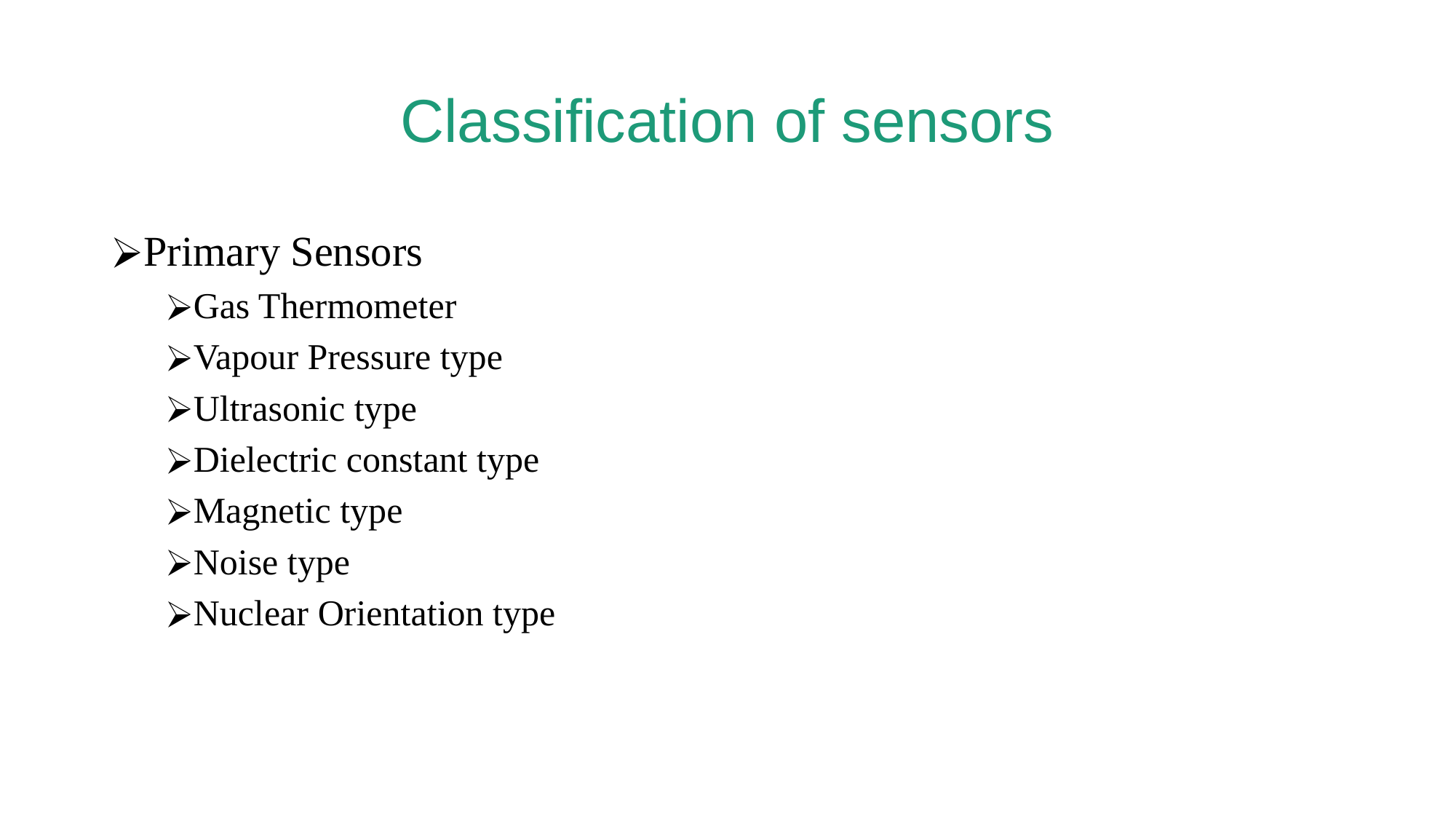

# Classification of sensors
Primary Sensors
Gas Thermometer
Vapour Pressure type
Ultrasonic type
Dielectric constant type
Magnetic type
Noise type
Nuclear Orientation type